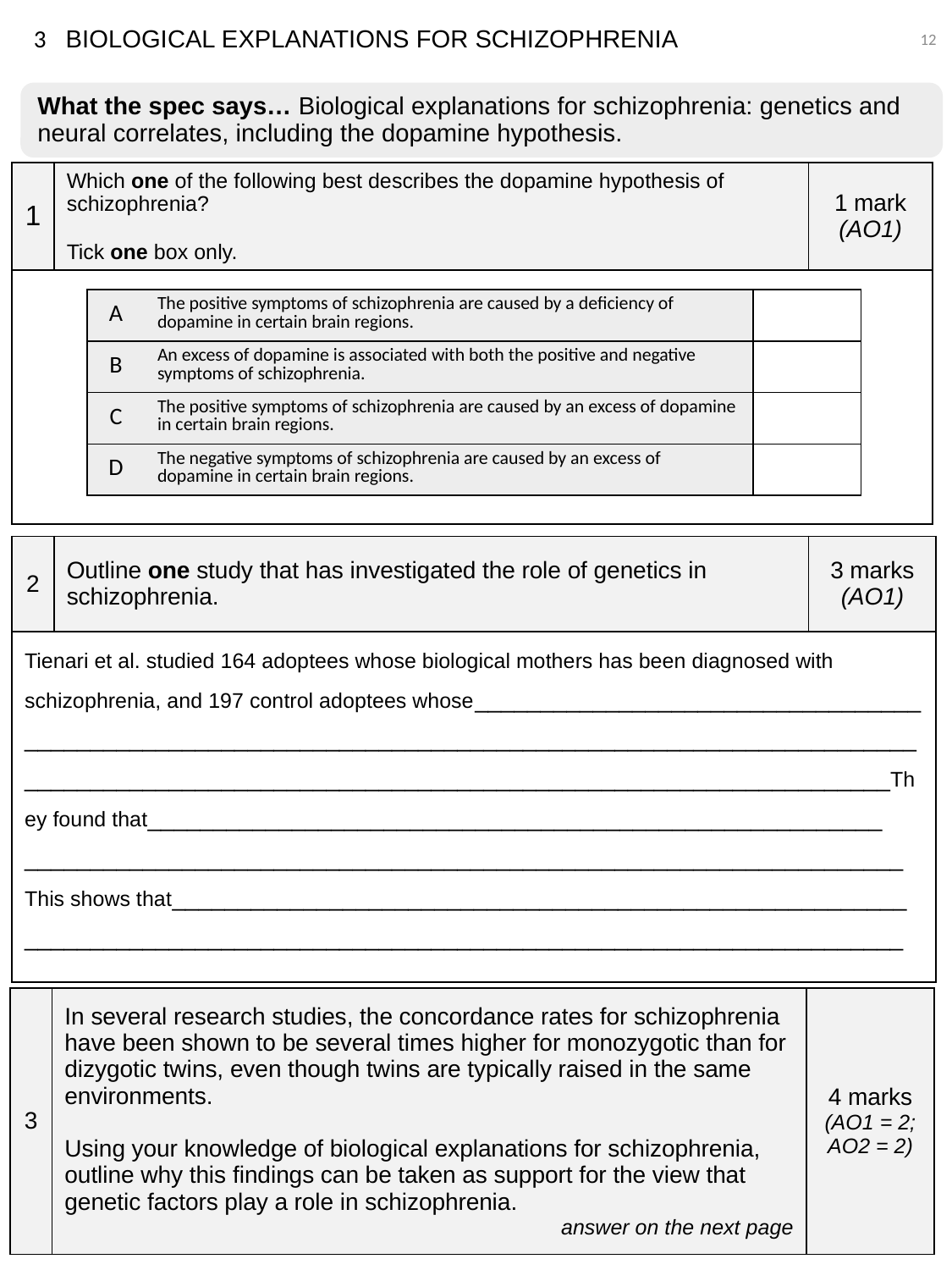

12
3
BIOLOGICAL EXPLANATIONS FOR SCHIZOPHRENIA
What the spec says… Biological explanations for schizophrenia: genetics and neural correlates, including the dopamine hypothesis.

| 1 | Which one of the following best describes the dopamine hypothesis of schizophrenia? Tick one box only. | 1 mark (AO1) |
| --- | --- | --- |
|  |  |  |
| A | The positive symptoms of schizophrenia are caused by a deficiency of dopamine in certain brain regions. |  |
| --- | --- | --- |
| B | An excess of dopamine is associated with both the positive and negative symptoms of schizophrenia. |  |
| C | The positive symptoms of schizophrenia are caused by an excess of dopamine in certain brain regions. |  |
| D | The negative symptoms of schizophrenia are caused by an excess of dopamine in certain brain regions. |  |
| 2 | Outline one study that has investigated the role of genetics in schizophrenia. | 3 marks (AO1) |
| --- | --- | --- |
| Tienari et al. studied 164 adoptees whose biological mothers has been diagnosed with schizophrenia, and 197 control adoptees whose\_\_\_\_\_\_\_\_\_\_\_\_\_\_\_\_\_\_\_\_\_\_\_\_\_\_\_\_\_\_\_\_\_\_ \_\_\_\_\_\_\_\_\_\_\_\_\_\_\_\_\_\_\_\_\_\_\_\_\_\_\_\_\_\_\_\_\_\_\_\_\_\_\_\_\_\_\_\_\_\_\_\_\_\_\_\_\_\_\_\_\_\_\_\_\_\_\_\_\_\_\_\_\_\_\_\_\_\_\_\_\_\_\_\_\_\_\_\_\_\_\_\_\_\_\_\_\_\_\_\_\_\_\_\_\_\_\_\_\_\_\_\_\_\_\_\_\_\_\_\_\_\_\_\_\_\_\_\_\_\_\_\_\_\_\_\_\_\_They found that\_\_\_\_\_\_\_\_\_\_\_\_\_\_\_\_\_\_\_\_\_\_\_\_\_\_\_\_\_\_\_\_\_\_\_\_\_\_\_\_\_\_\_\_\_\_\_\_\_\_\_\_\_\_\_\_ \_\_\_\_\_\_\_\_\_\_\_\_\_\_\_\_\_\_\_\_\_\_\_\_\_\_\_\_\_\_\_\_\_\_\_\_\_\_\_\_\_\_\_\_\_\_\_\_\_\_\_\_\_\_\_\_\_\_\_\_\_\_\_\_\_\_\_ This shows that\_\_\_\_\_\_\_\_\_\_\_\_\_\_\_\_\_\_\_\_\_\_\_\_\_\_\_\_\_\_\_\_\_\_\_\_\_\_\_\_\_\_\_\_\_\_\_\_\_\_\_\_\_\_\_\_ \_\_\_\_\_\_\_\_\_\_\_\_\_\_\_\_\_\_\_\_\_\_\_\_\_\_\_\_\_\_\_\_\_\_\_\_\_\_\_\_\_\_\_\_\_\_\_\_\_\_\_\_\_\_\_\_\_\_\_\_\_\_\_\_\_\_\_ |  |  |
| 3 | In several research studies, the concordance rates for schizophrenia have been shown to be several times higher for monozygotic than for dizygotic twins, even though twins are typically raised in the same environments. Using your knowledge of biological explanations for schizophrenia, outline why this findings can be taken as support for the view that genetic factors play a role in schizophrenia. answer on the next page | 4 marks (AO1 = 2; AO2 = 2) |
| --- | --- | --- |